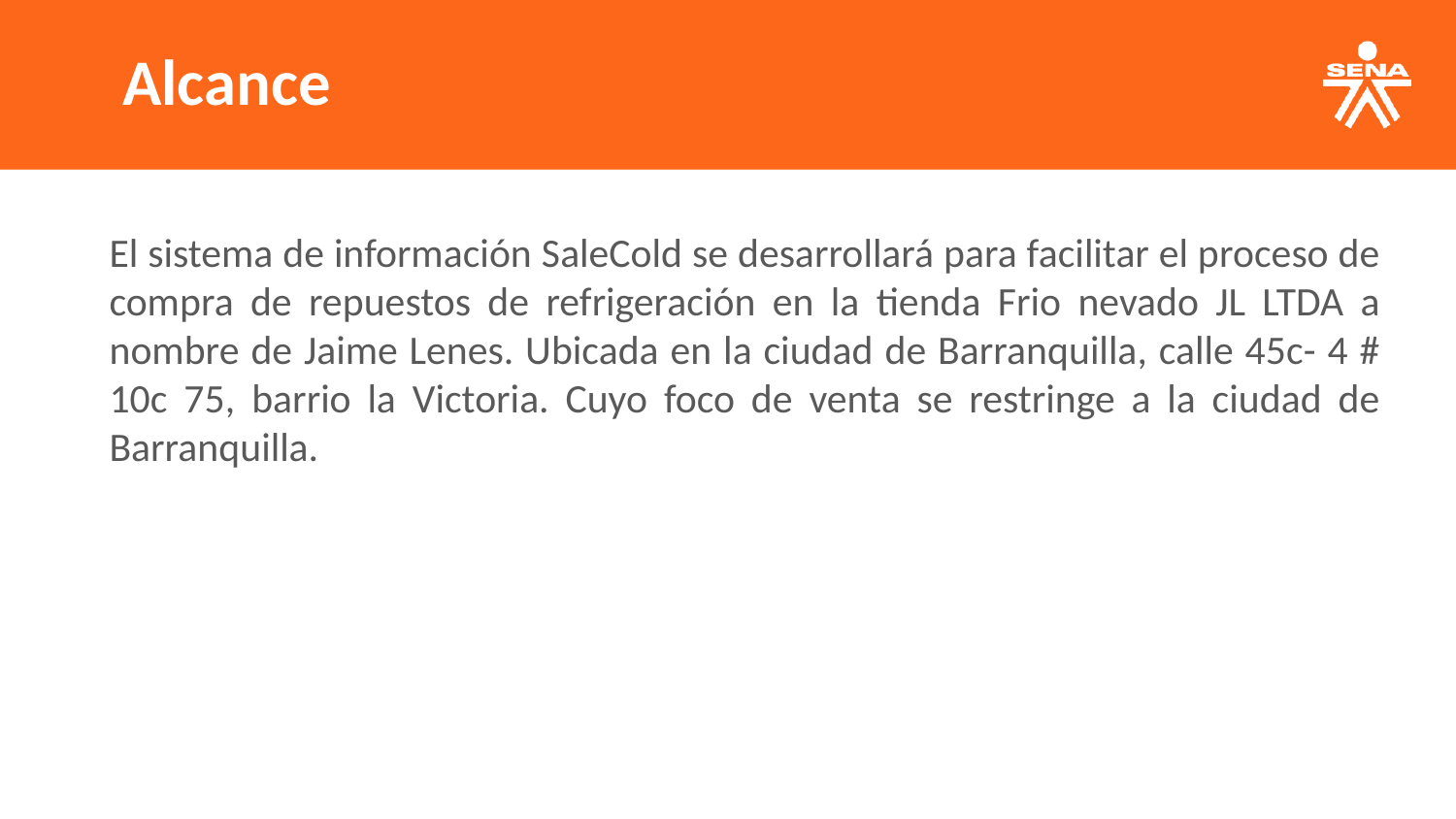

Alcance
El sistema de información SaleCold se desarrollará para facilitar el proceso de compra de repuestos de refrigeración en la tienda Frio nevado JL LTDA a nombre de Jaime Lenes. Ubicada en la ciudad de Barranquilla, calle 45c- 4 # 10c 75, barrio la Victoria. Cuyo foco de venta se restringe a la ciudad de Barranquilla.